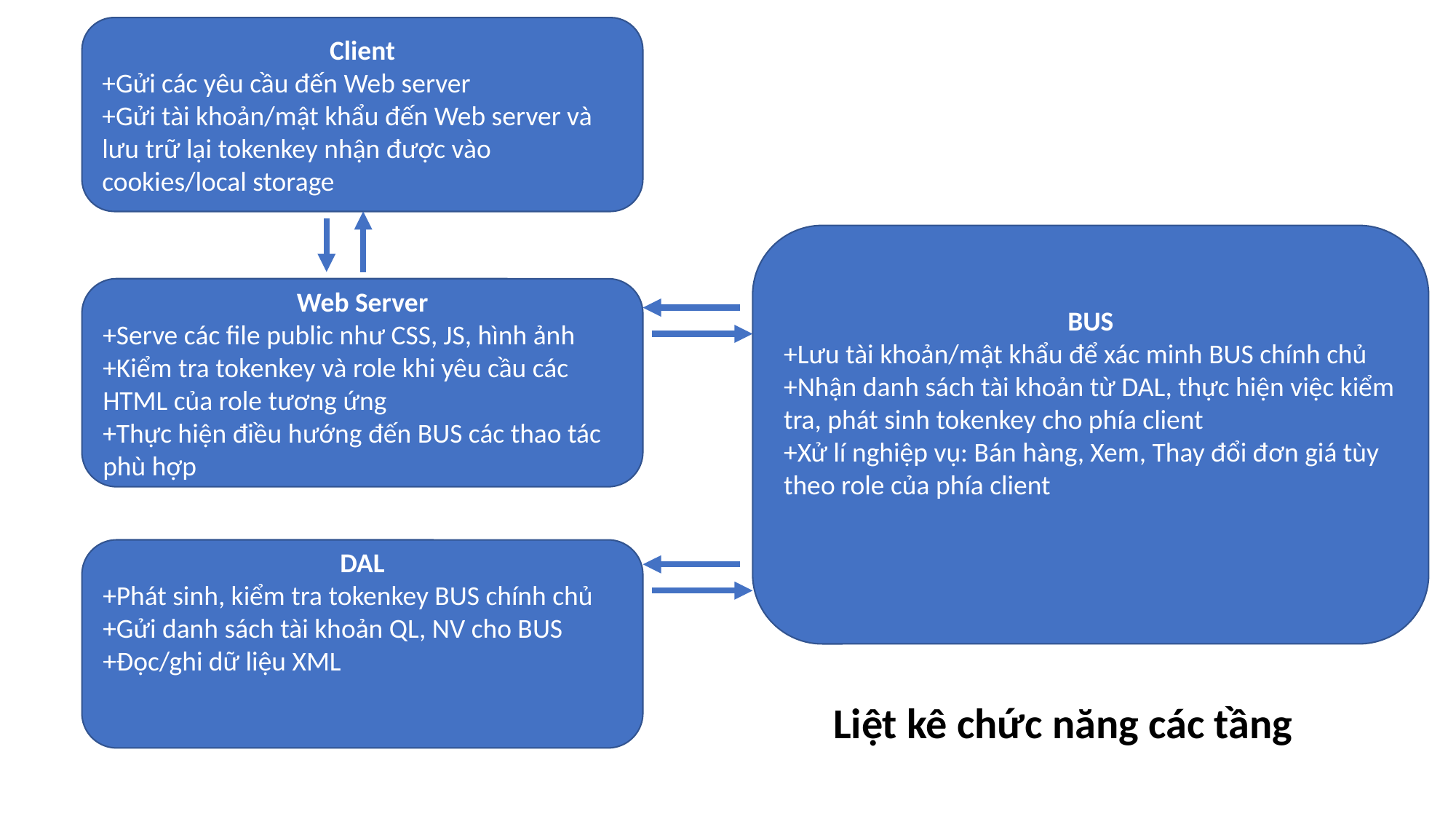

Client
+Gửi các yêu cầu đến Web server
+Gửi tài khoản/mật khẩu đến Web server và lưu trữ lại tokenkey nhận được vào cookies/local storage
BUS
+Lưu tài khoản/mật khẩu để xác minh BUS chính chủ
+Nhận danh sách tài khoản từ DAL, thực hiện việc kiểm tra, phát sinh tokenkey cho phía client
+Xử lí nghiệp vụ: Bán hàng, Xem, Thay đổi đơn giá tùy theo role của phía client

Web Server
+Serve các file public như CSS, JS, hình ảnh
+Kiểm tra tokenkey và role khi yêu cầu các HTML của role tương ứng
+Thực hiện điều hướng đến BUS các thao tác phù hợp
DAL
+Phát sinh, kiểm tra tokenkey BUS chính chủ
+Gửi danh sách tài khoản QL, NV cho BUS
+Đọc/ghi dữ liệu XML

Liệt kê chức năng các tầng